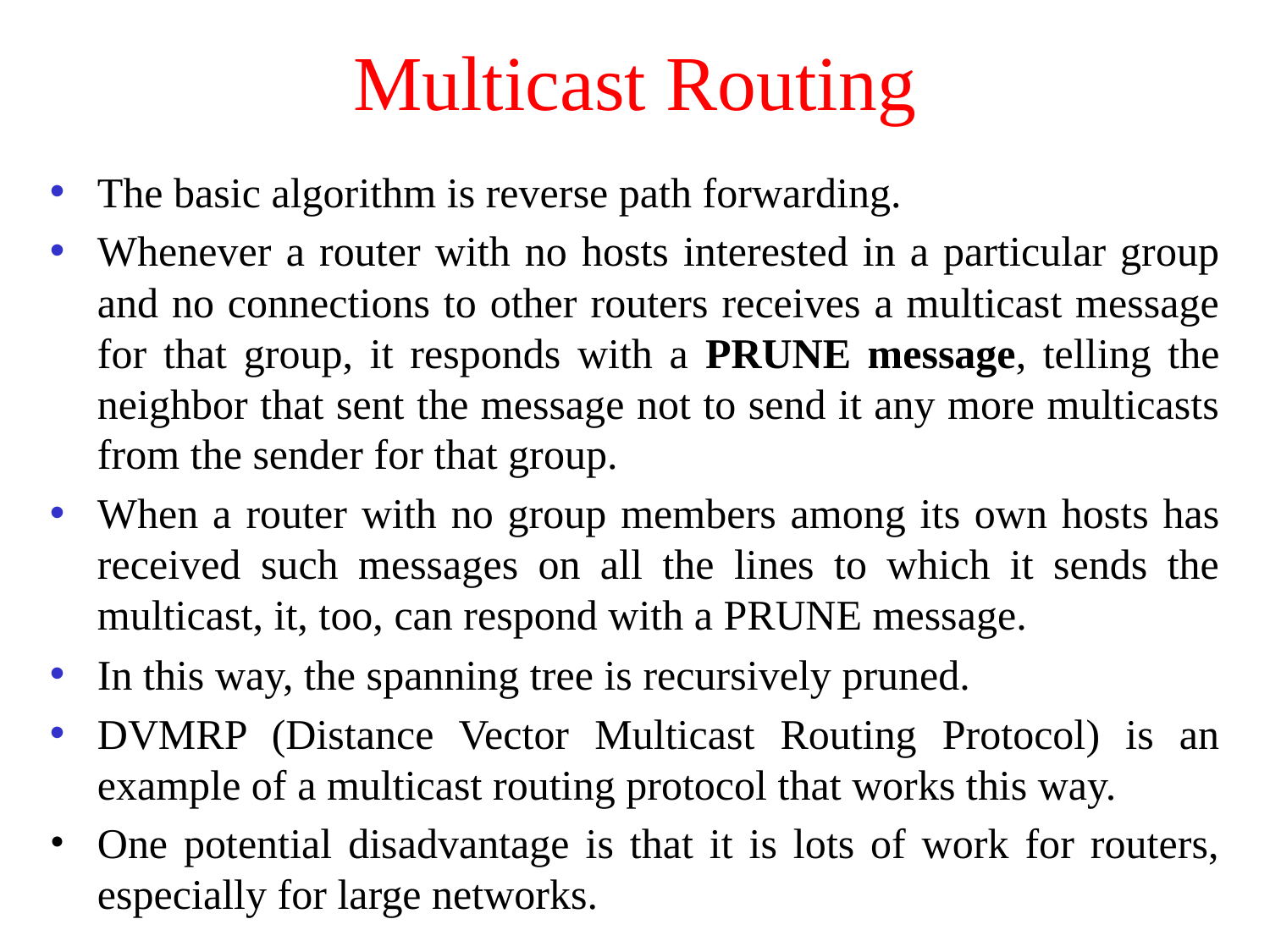

# Multicast Routing
The basic algorithm is reverse path forwarding.
Whenever a router with no hosts interested in a particular group and no connections to other routers receives a multicast message for that group, it responds with a PRUNE message, telling the neighbor that sent the message not to send it any more multicasts from the sender for that group.
When a router with no group members among its own hosts has received such messages on all the lines to which it sends the multicast, it, too, can respond with a PRUNE message.
In this way, the spanning tree is recursively pruned.
DVMRP (Distance Vector Multicast Routing Protocol) is an example of a multicast routing protocol that works this way.
One potential disadvantage is that it is lots of work for routers, especially for large networks.